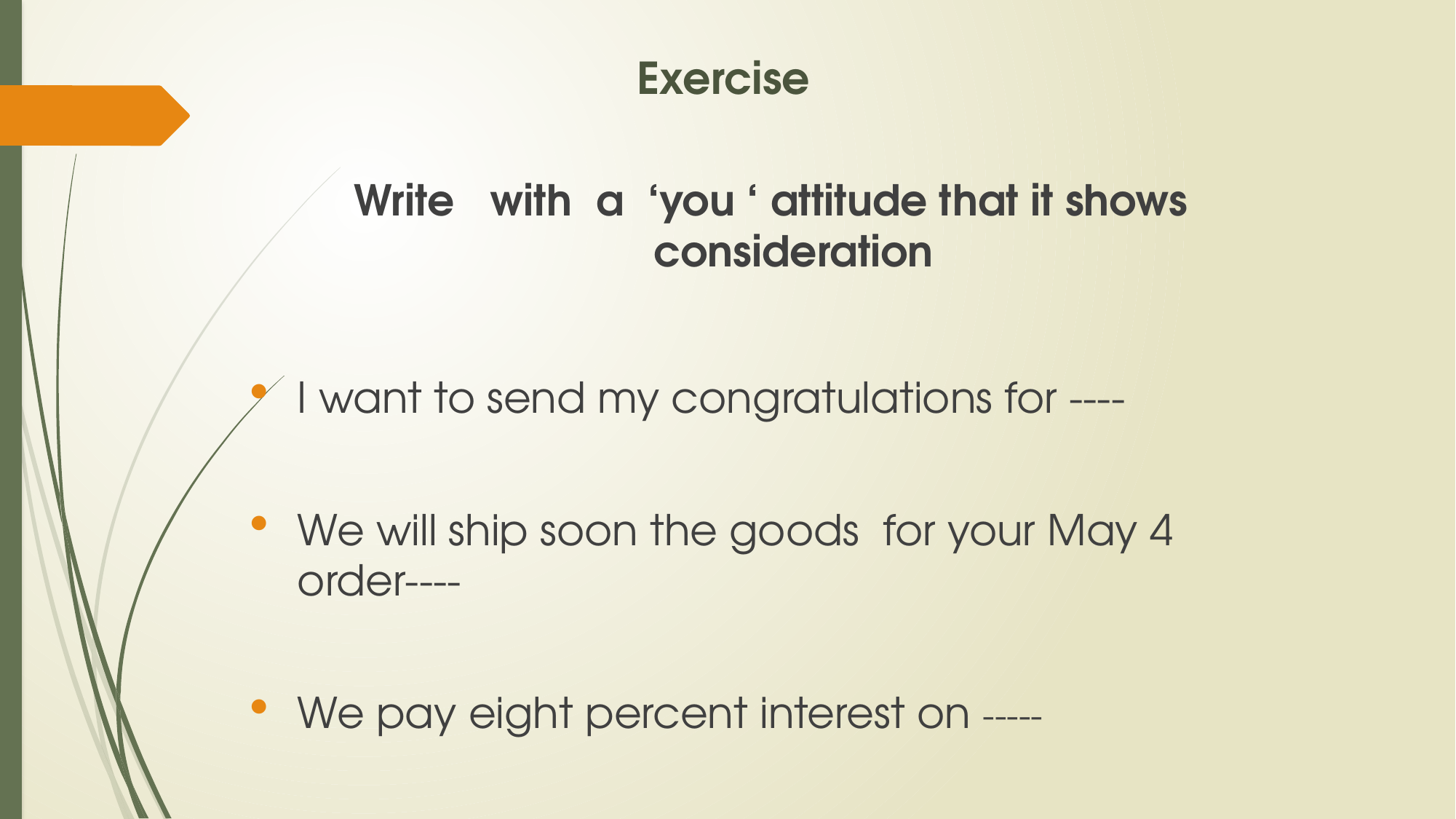

# Exercise
Write   with  a  ‘you ‘ attitude that it shows consideration

I want to send my congratulations for ----

We will ship soon the goods  for your May 4 order----

We pay eight percent interest on -----